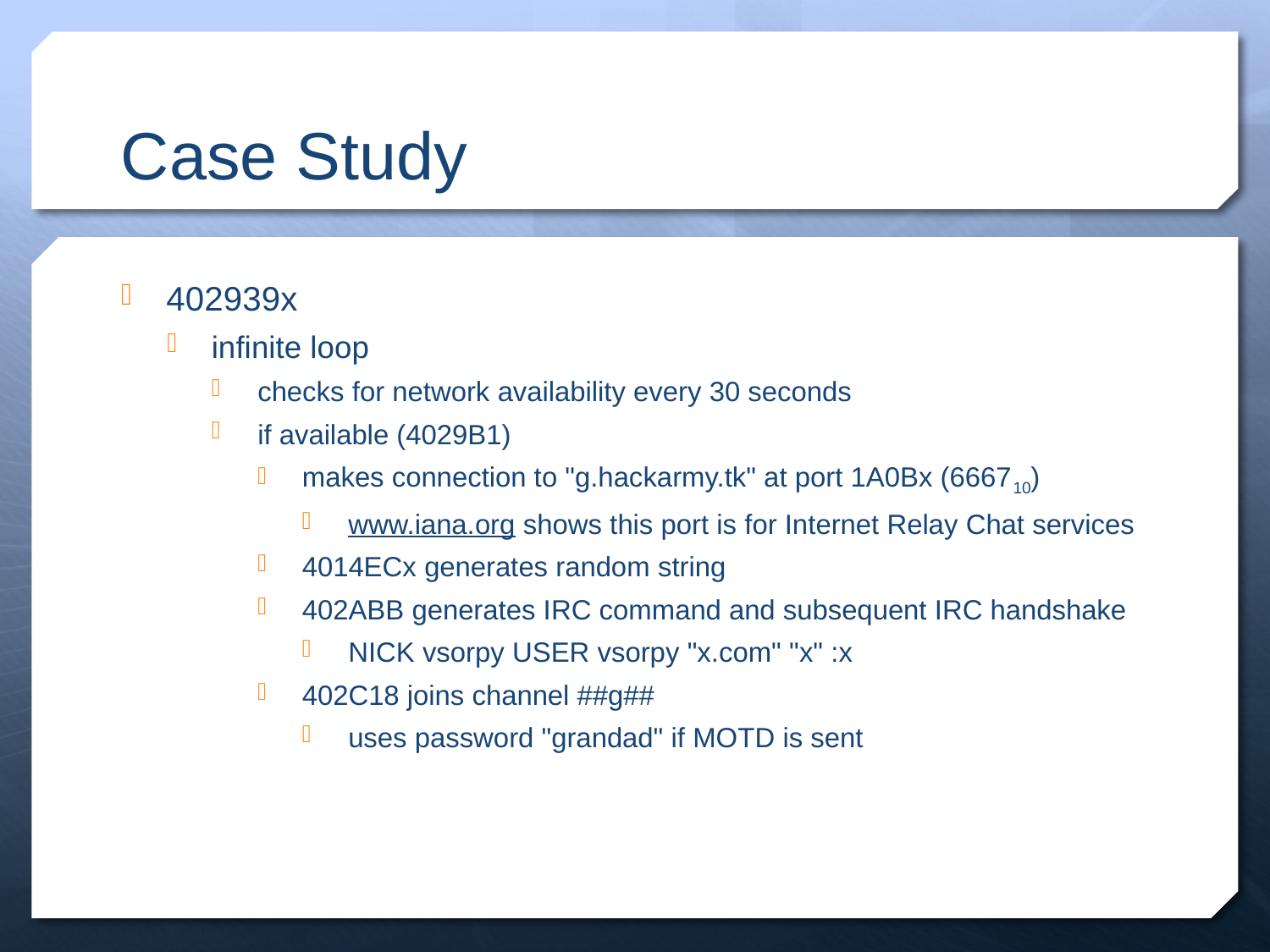

# Case Study
402939x
infinite loop
checks for network availability every 30 seconds
if available (4029B1)
makes connection to "g.hackarmy.tk" at port 1A0Bx (666710)
www.iana.org shows this port is for Internet Relay Chat services
4014ECx generates random string
402ABB generates IRC command and subsequent IRC handshake
NICK vsorpy USER vsorpy "x.com" "x" :x
402C18 joins channel ##g##
uses password "grandad" if MOTD is sent